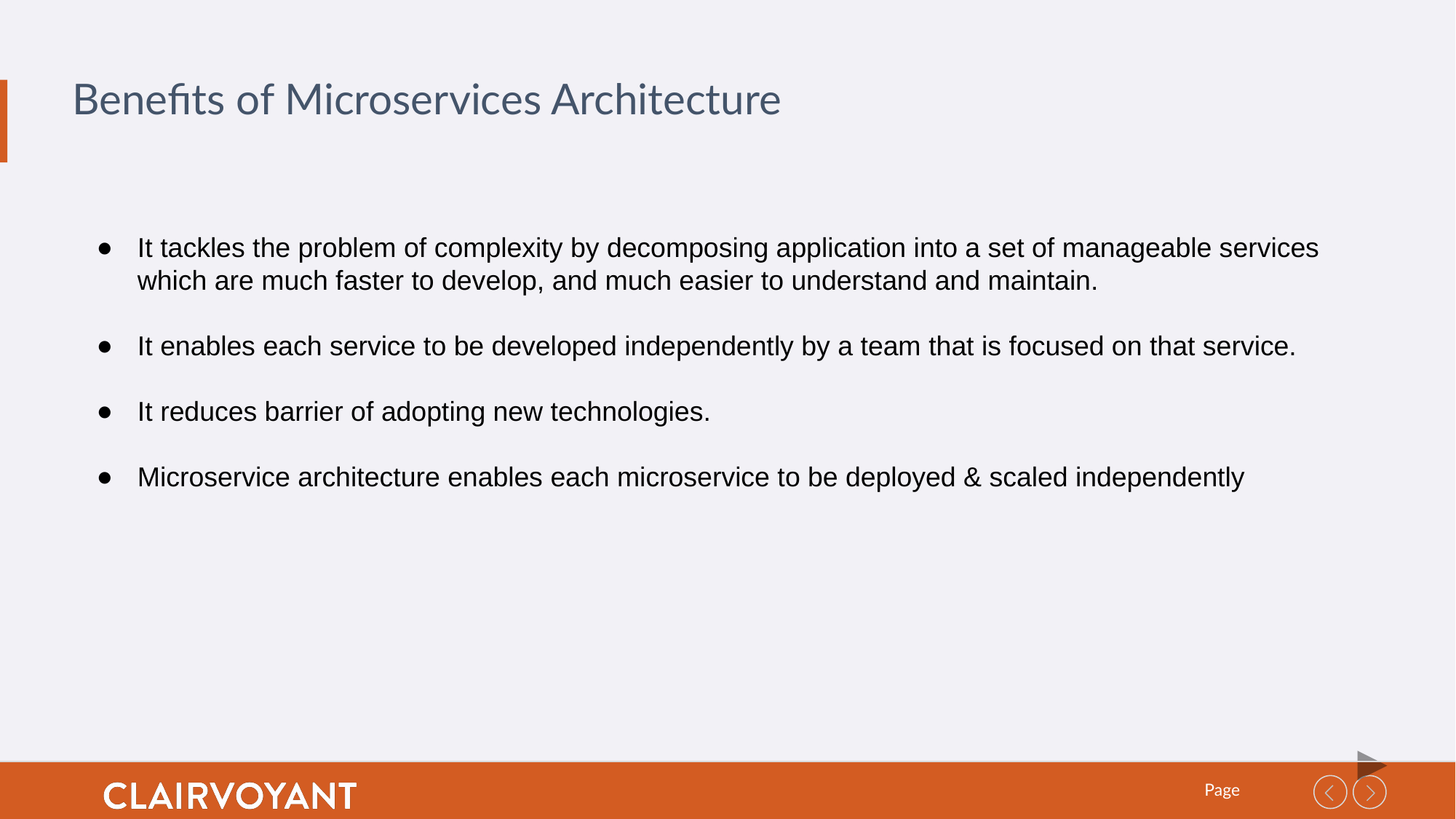

# Benefits of Microservices Architecture

It tackles the problem of complexity by decomposing application into a set of manageable services which are much faster to develop, and much easier to understand and maintain.

It enables each service to be developed independently by a team that is focused on that service.

It reduces barrier of adopting new technologies.

Microservice architecture enables each microservice to be deployed & scaled independently